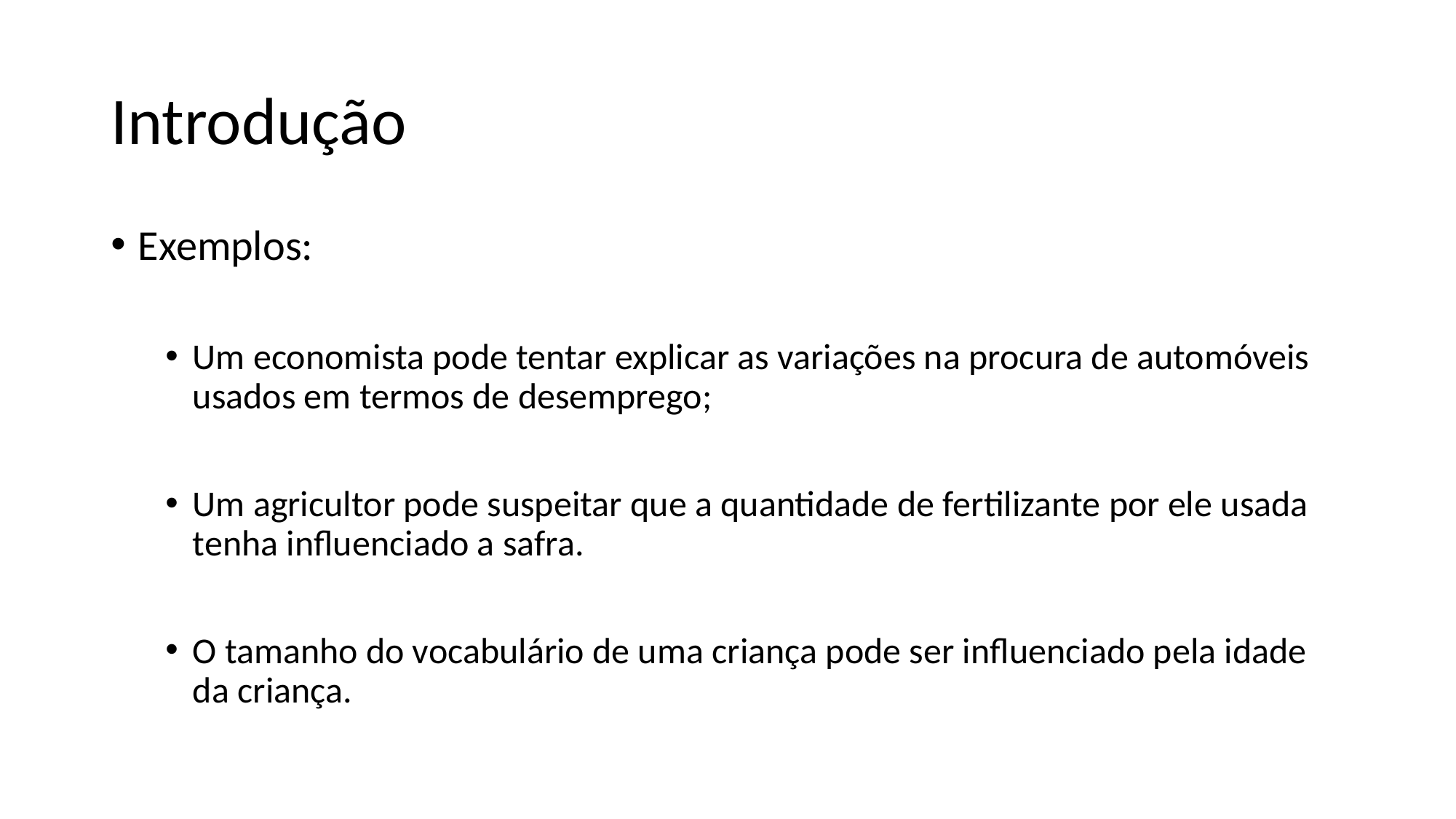

# Introdução
Exemplos:

Um economista pode tentar explicar as variações na procura de automóveis usados em termos de desemprego;

Um agricultor pode suspeitar que a quantidade de fertilizante por ele usada tenha influenciado a safra.

O tamanho do vocabulário de uma criança pode ser influenciado pela idade da criança.